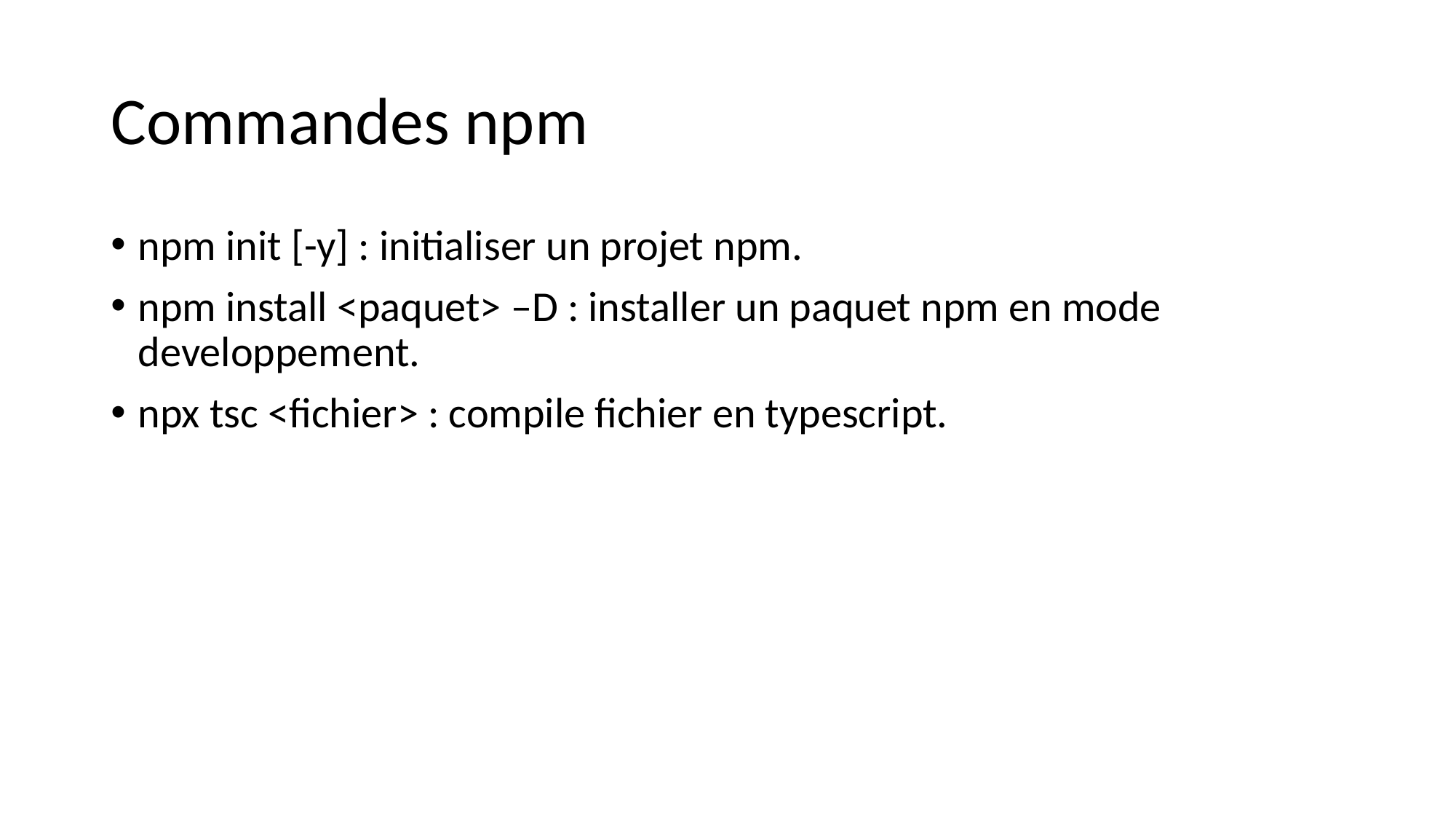

# Commandes npm
npm init [-y] : initialiser un projet npm.
npm install <paquet> –D : installer un paquet npm en mode developpement.
npx tsc <fichier> : compile fichier en typescript.